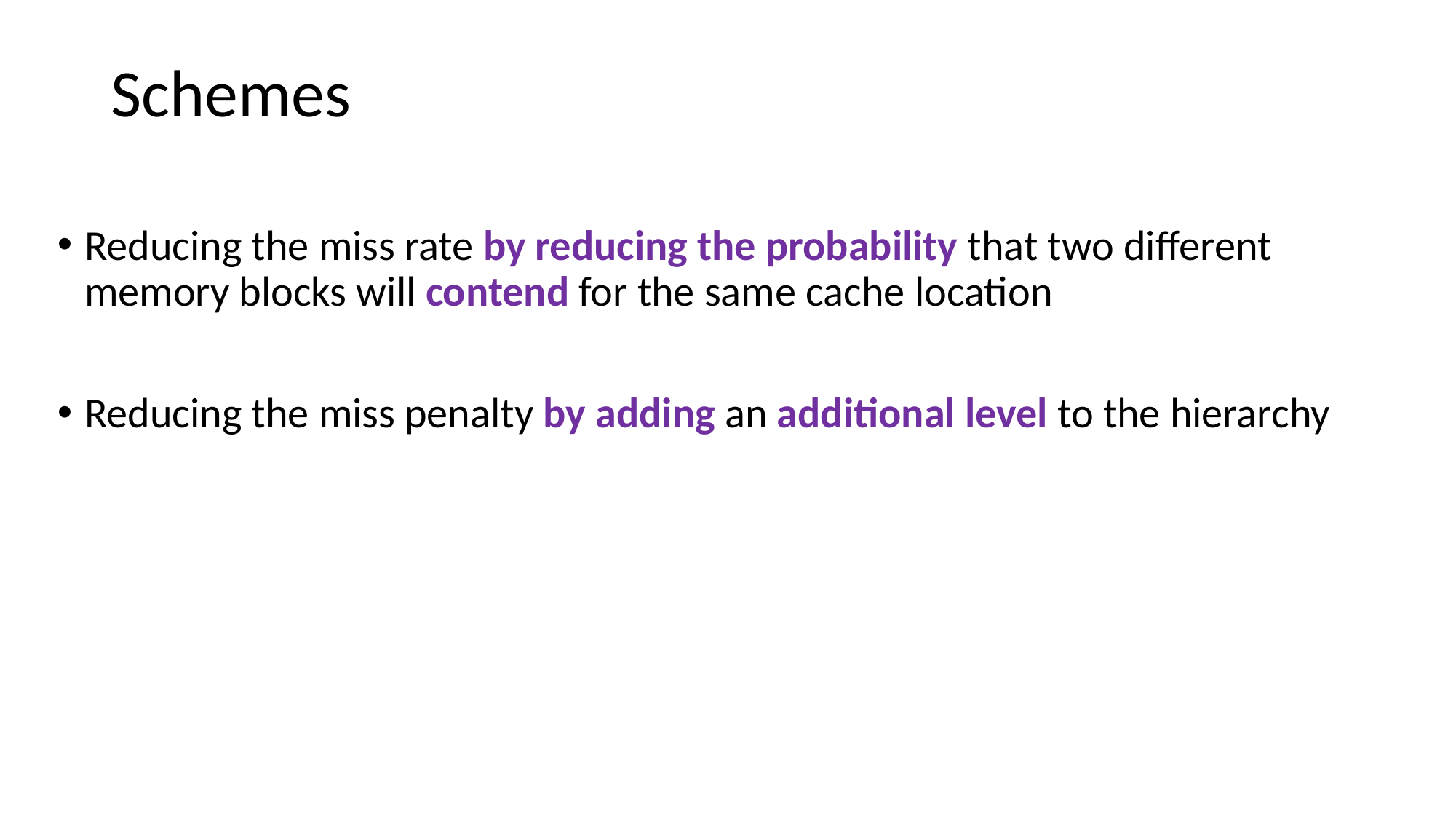

# Schemes
Reducing the miss rate by reducing the probability that two different memory blocks will contend for the same cache location

Reducing the miss penalty by adding an additional level to the hierarchy